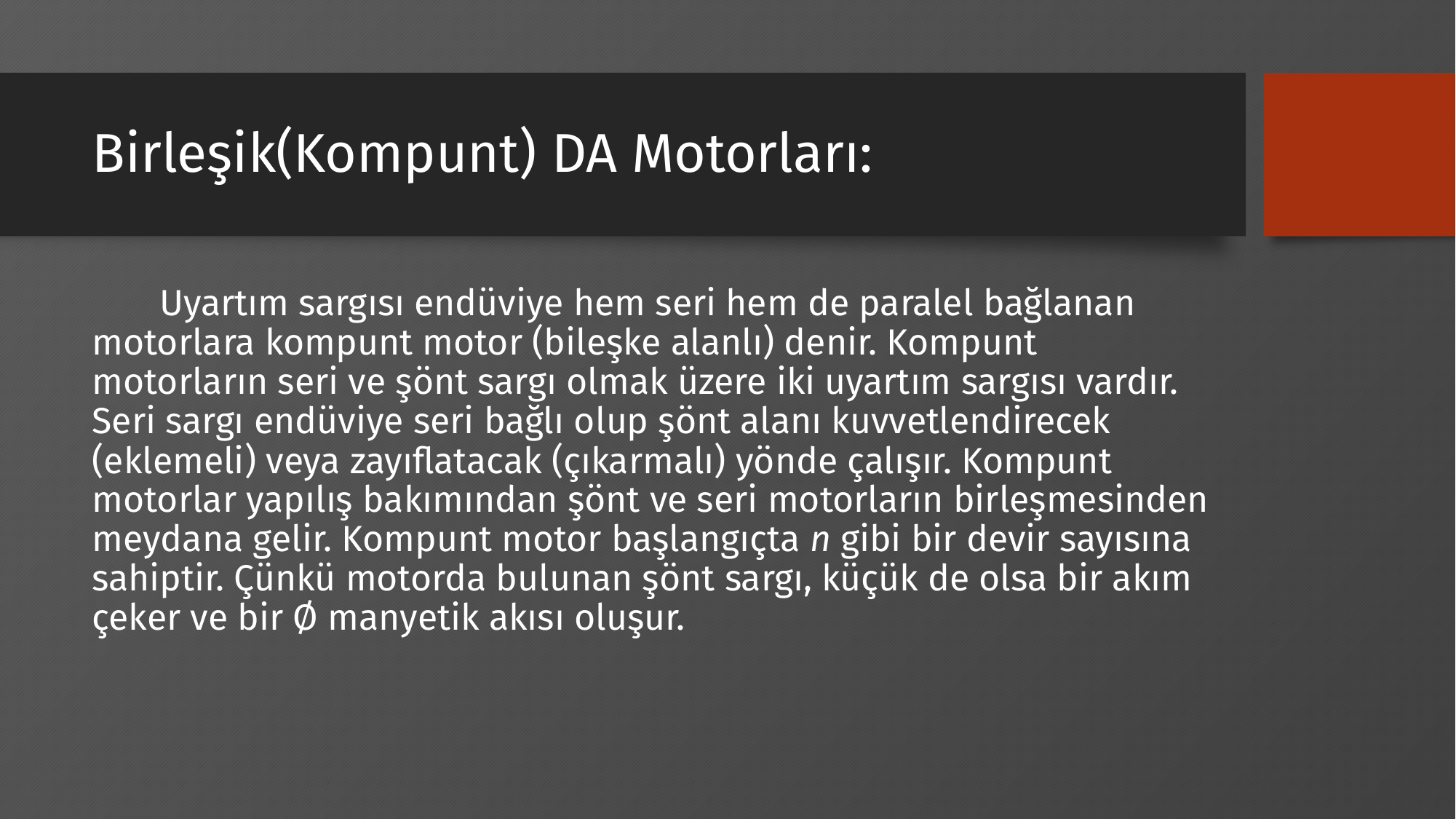

# Birleşik(Kompunt) DA Motorları:
       Uyartım sargısı endüviye hem seri hem de paralel bağlanan motorlara kompunt motor (bileşke alanlı) denir. Kompunt motorların seri ve şönt sargı olmak üzere iki uyartım sargısı vardır. Seri sargı endüviye seri bağlı olup şönt alanı kuvvetlendirecek (eklemeli) veya zayıflatacak (çıkarmalı) yönde çalışır. Kompunt motorlar yapılış bakımından şönt ve seri motorların birleşmesinden meydana gelir. Kompunt motor başlangıçta n gibi bir devir sayısına sahiptir. Çünkü motorda bulunan şönt sargı, küçük de olsa bir akım çeker ve bir Ø manyetik akısı oluşur.